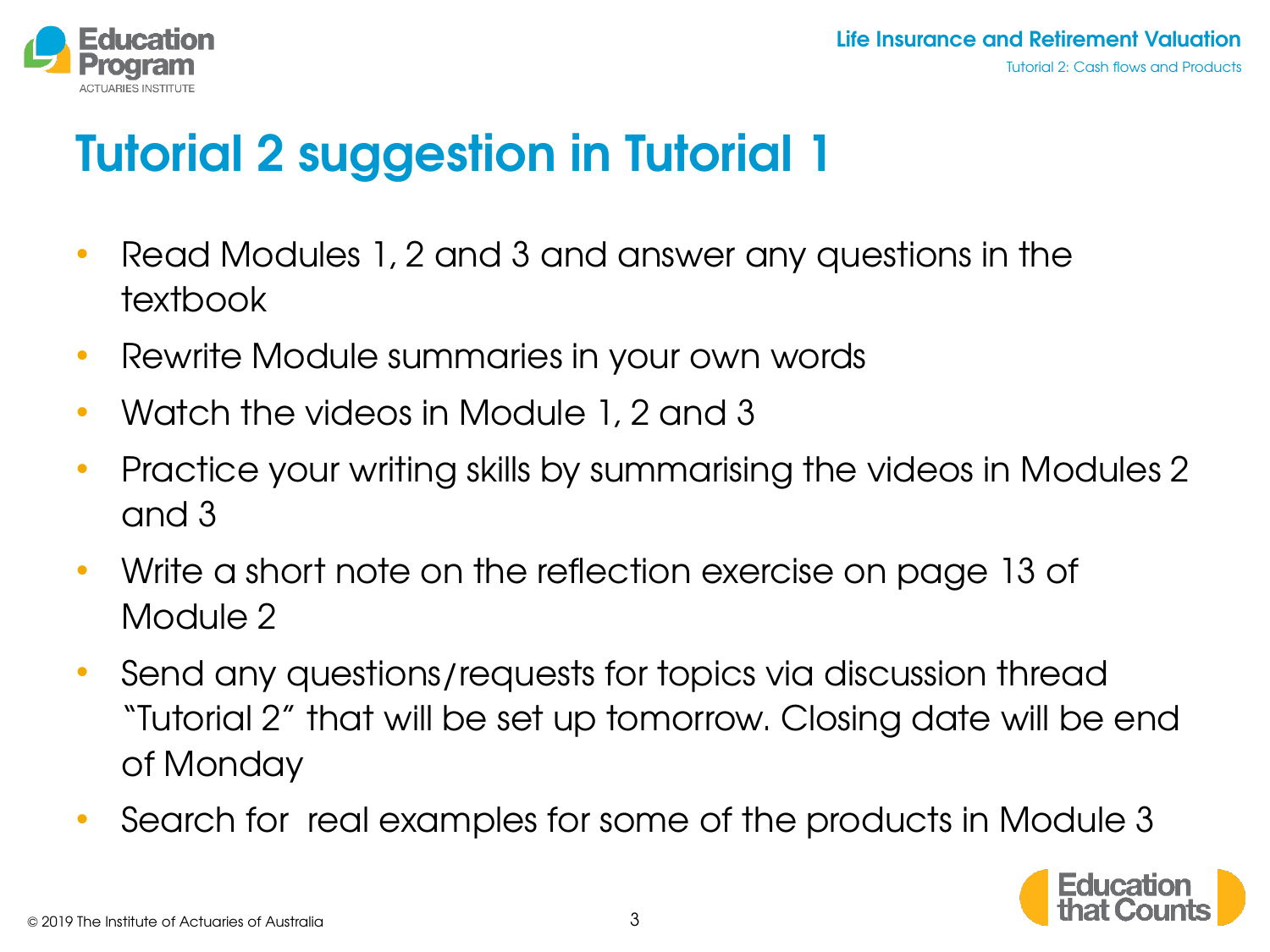

# Tutorial 2 suggestion in Tutorial 1
Read Modules 1, 2 and 3 and answer any questions in the textbook
Rewrite Module summaries in your own words
Watch the videos in Module 1, 2 and 3
Practice your writing skills by summarising the videos in Modules 2 and 3
Write a short note on the reflection exercise on page 13 of Module 2
Send any questions/requests for topics via discussion thread “Tutorial 2” that will be set up tomorrow. Closing date will be end of Monday
Search for  real examples for some of the products in Module 3